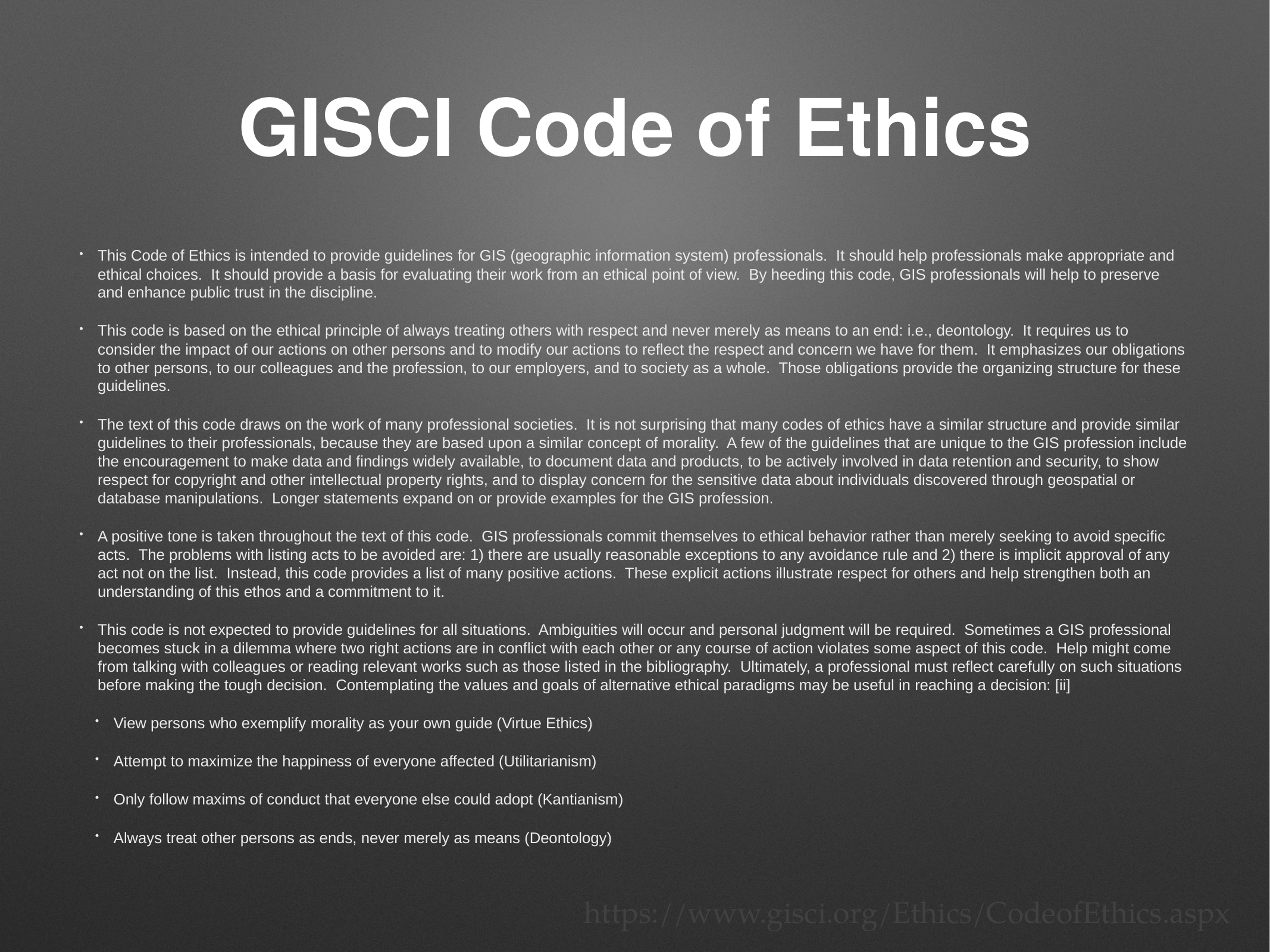

# GISCI Code of Ethics
This Code of Ethics is intended to provide guidelines for GIS (geographic information system) professionals.  It should help professionals make appropriate and ethical choices.  It should provide a basis for evaluating their work from an ethical point of view.  By heeding this code, GIS professionals will help to preserve and enhance public trust in the discipline.
This code is based on the ethical principle of always treating others with respect and never merely as means to an end: i.e., deontology.  It requires us to consider the impact of our actions on other persons and to modify our actions to reflect the respect and concern we have for them.  It emphasizes our obligations to other persons, to our colleagues and the profession, to our employers, and to society as a whole.  Those obligations provide the organizing structure for these guidelines.
The text of this code draws on the work of many professional societies.  It is not surprising that many codes of ethics have a similar structure and provide similar guidelines to their professionals, because they are based upon a similar concept of morality.  A few of the guidelines that are unique to the GIS profession include the encouragement to make data and findings widely available, to document data and products, to be actively involved in data retention and security, to show respect for copyright and other intellectual property rights, and to display concern for the sensitive data about individuals discovered through geospatial or database manipulations.  Longer statements expand on or provide examples for the GIS profession.
A positive tone is taken throughout the text of this code.  GIS professionals commit themselves to ethical behavior rather than merely seeking to avoid specific acts.  The problems with listing acts to be avoided are: 1) there are usually reasonable exceptions to any avoidance rule and 2) there is implicit approval of any act not on the list.  Instead, this code provides a list of many positive actions.  These explicit actions illustrate respect for others and help strengthen both an understanding of this ethos and a commitment to it.
This code is not expected to provide guidelines for all situations.  Ambiguities will occur and personal judgment will be required.  Sometimes a GIS professional becomes stuck in a dilemma where two right actions are in conflict with each other or any course of action violates some aspect of this code.  Help might come from talking with colleagues or reading relevant works such as those listed in the bibliography.  Ultimately, a professional must reflect carefully on such situations before making the tough decision.  Contemplating the values and goals of alternative ethical paradigms may be useful in reaching a decision: [ii]
View persons who exemplify morality as your own guide (Virtue Ethics)
Attempt to maximize the happiness of everyone affected (Utilitarianism)
Only follow maxims of conduct that everyone else could adopt (Kantianism)
Always treat other persons as ends, never merely as means (Deontology)
https://www.gisci.org/Ethics/CodeofEthics.aspx